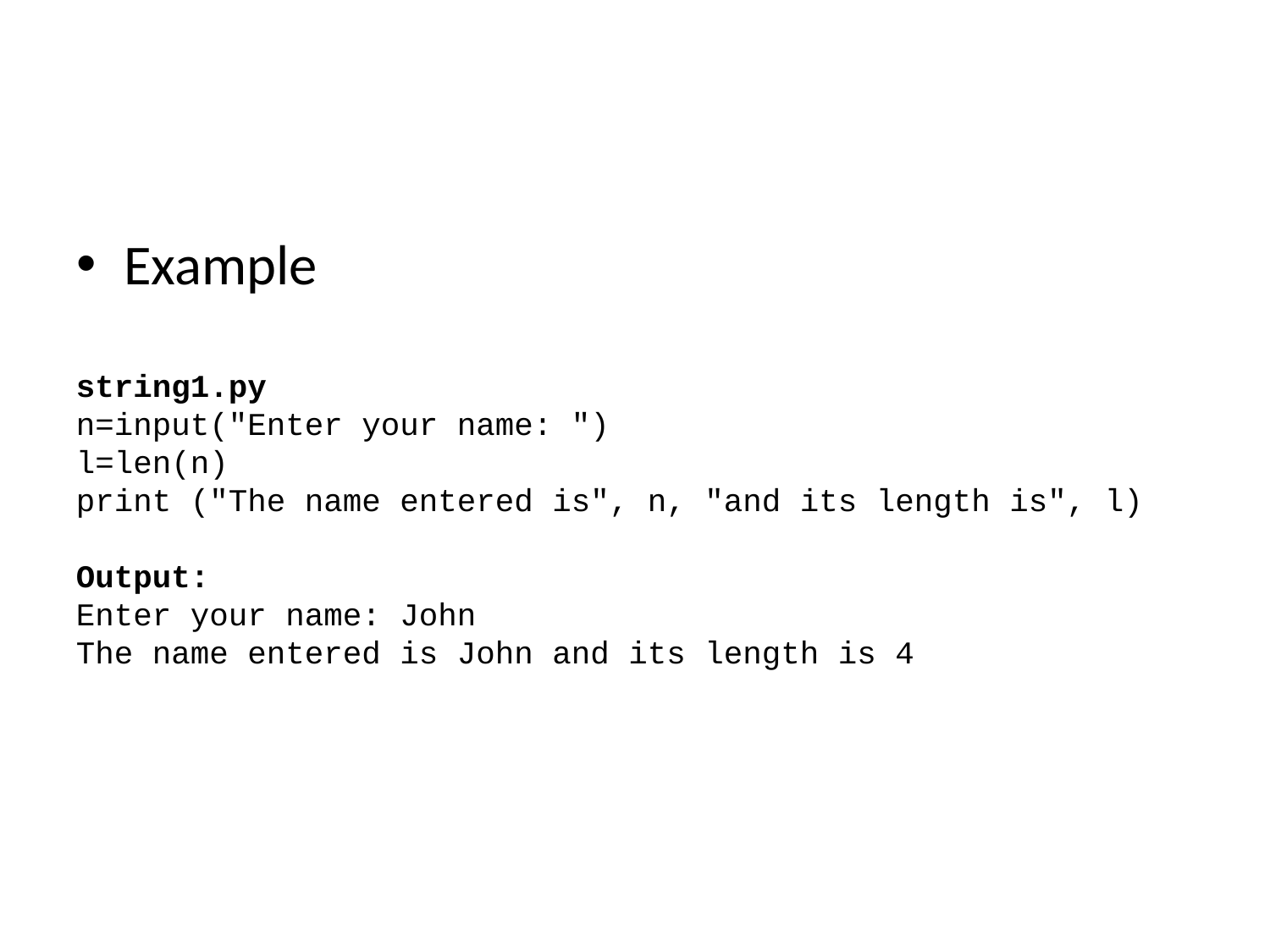

#
Example
string1.py
n=input("Enter your name: ")
l=len(n)
print ("The name entered is", n, "and its length is", l)

Output:
Enter your name: John
The name entered is John and its length is 4